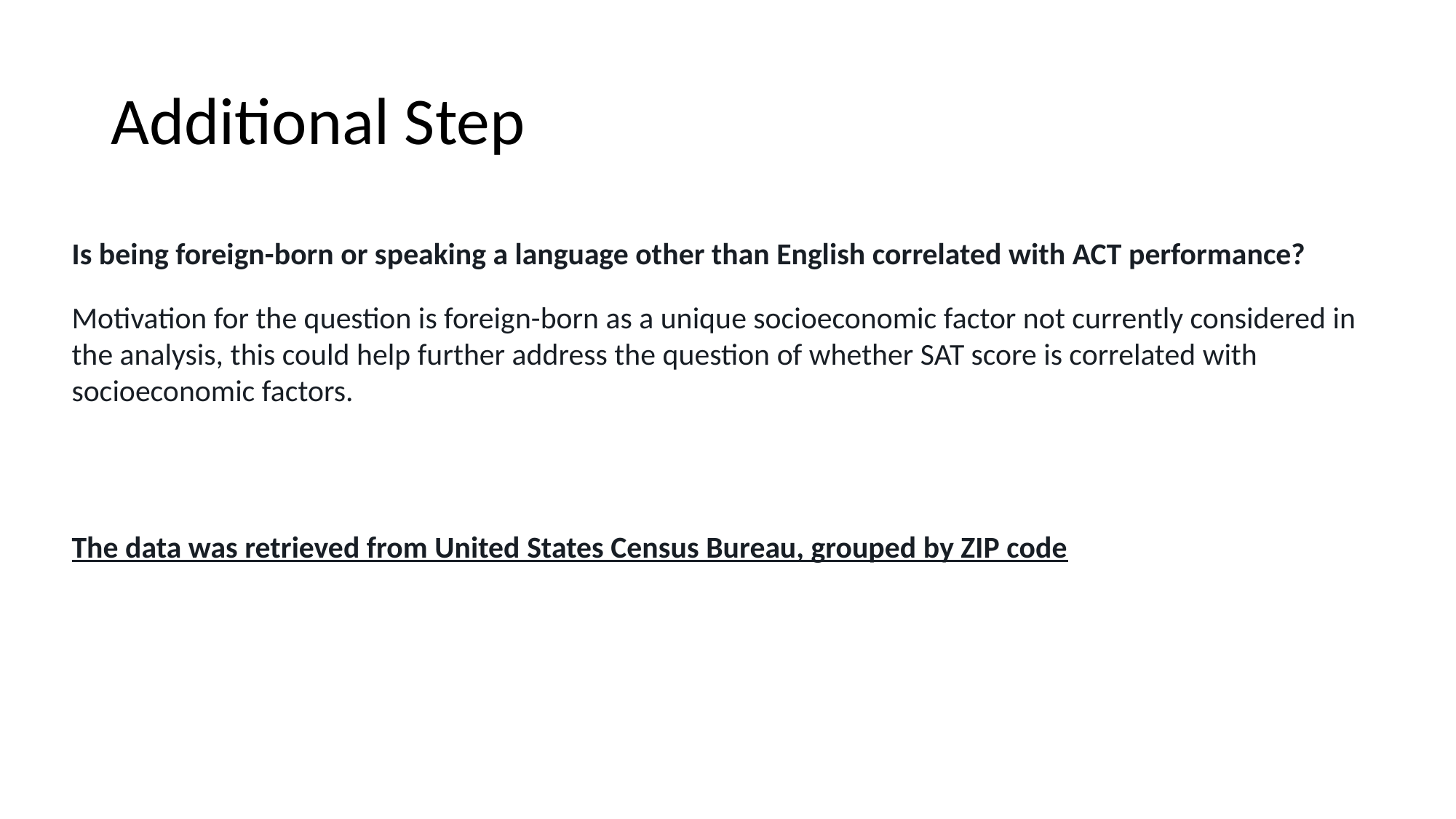

# Additional Step
Is being foreign-born or speaking a language other than English correlated with ACT performance?
Motivation for the question is foreign-born as a unique socioeconomic factor not currently considered in the analysis, this could help further address the question of whether SAT score is correlated with socioeconomic factors.

The data was retrieved from United States Census Bureau, grouped by ZIP code